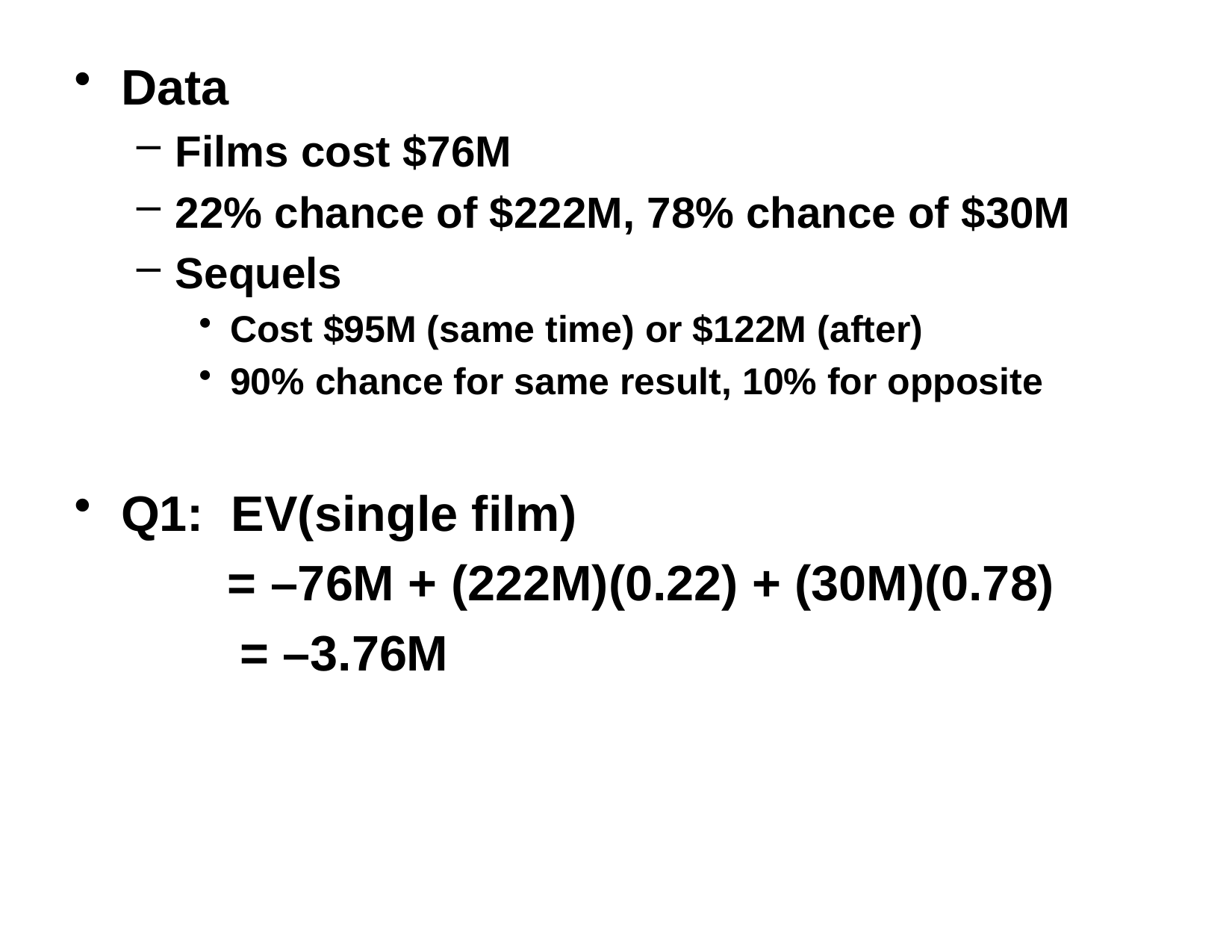

Data
Films cost $76M
22% chance of $222M, 78% chance of $30M
Sequels
Cost $95M (same time) or $122M (after)
90% chance for same result, 10% for opposite

Q1:  EV(single film)
	   = –76M + (222M)(0.22) + (30M)(0.78)
            = –3.76M
2
#